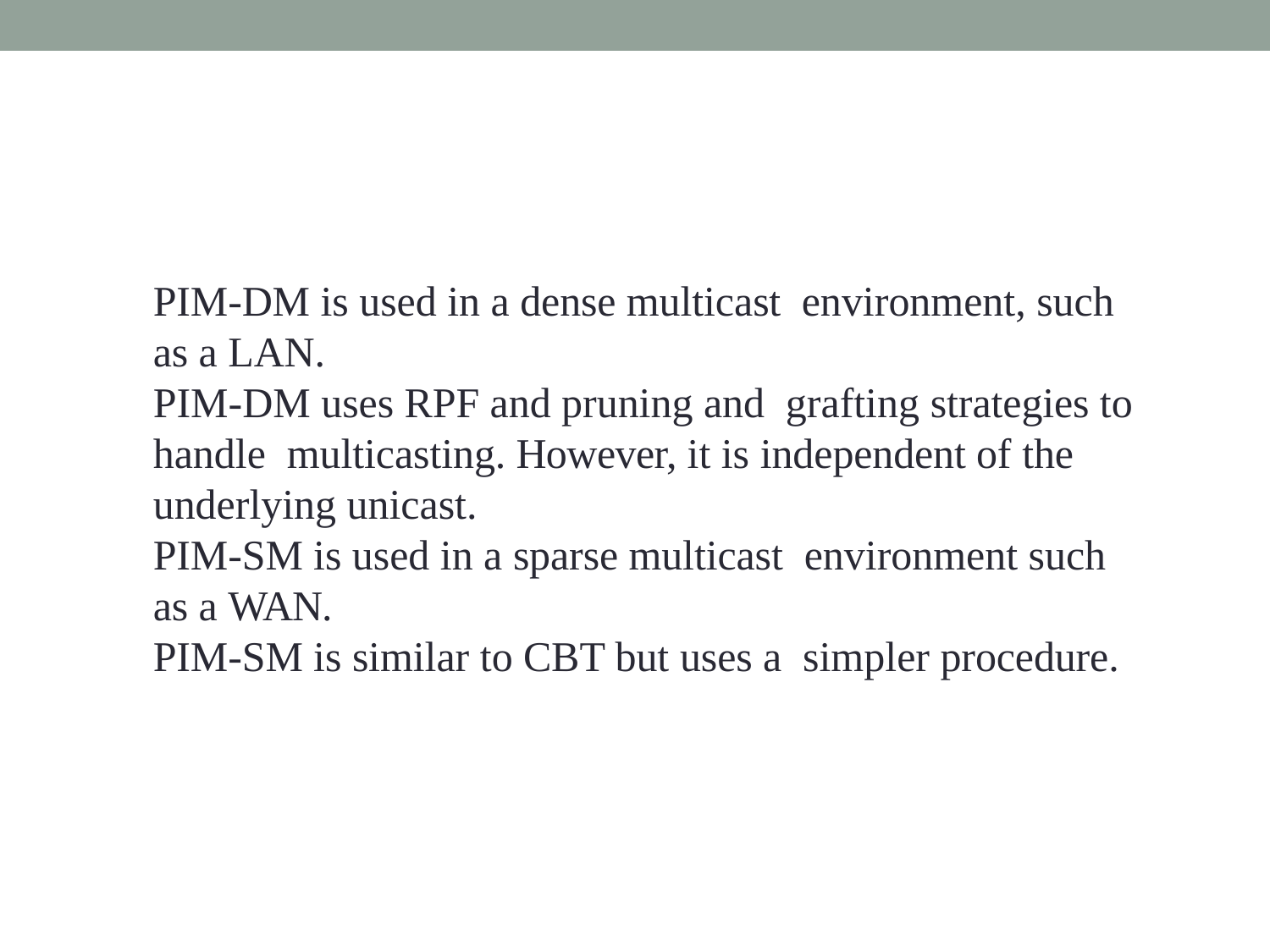

# PIM-DM is used in a dense multicast  environment, such as a LAN. PIM-DM uses RPF and pruning and  grafting strategies to handle  multicasting. However, it is independent of the  underlying unicast. PIM-SM is used in a sparse multicast  environment such as a WAN. PIM-SM is similar to CBT but uses a  simpler procedure.